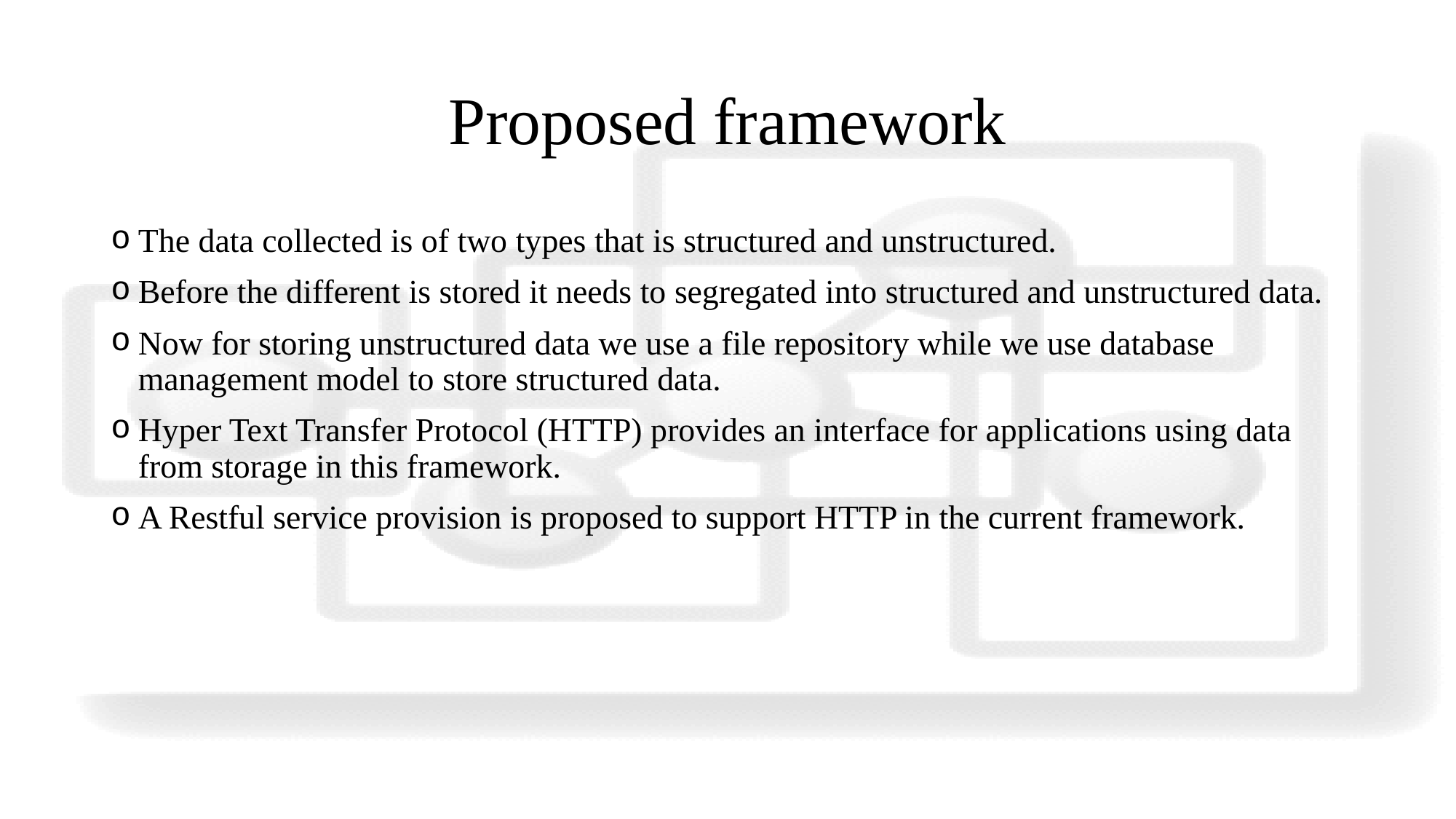

# Proposed framework
The data collected is of two types that is structured and unstructured.
Before the different is stored it needs to segregated into structured and unstructured data.
Now for storing unstructured data we use a file repository while we use database management model to store structured data.
Hyper Text Transfer Protocol (HTTP) provides an interface for applications using data from storage in this framework.
A Restful service provision is proposed to support HTTP in the current framework.